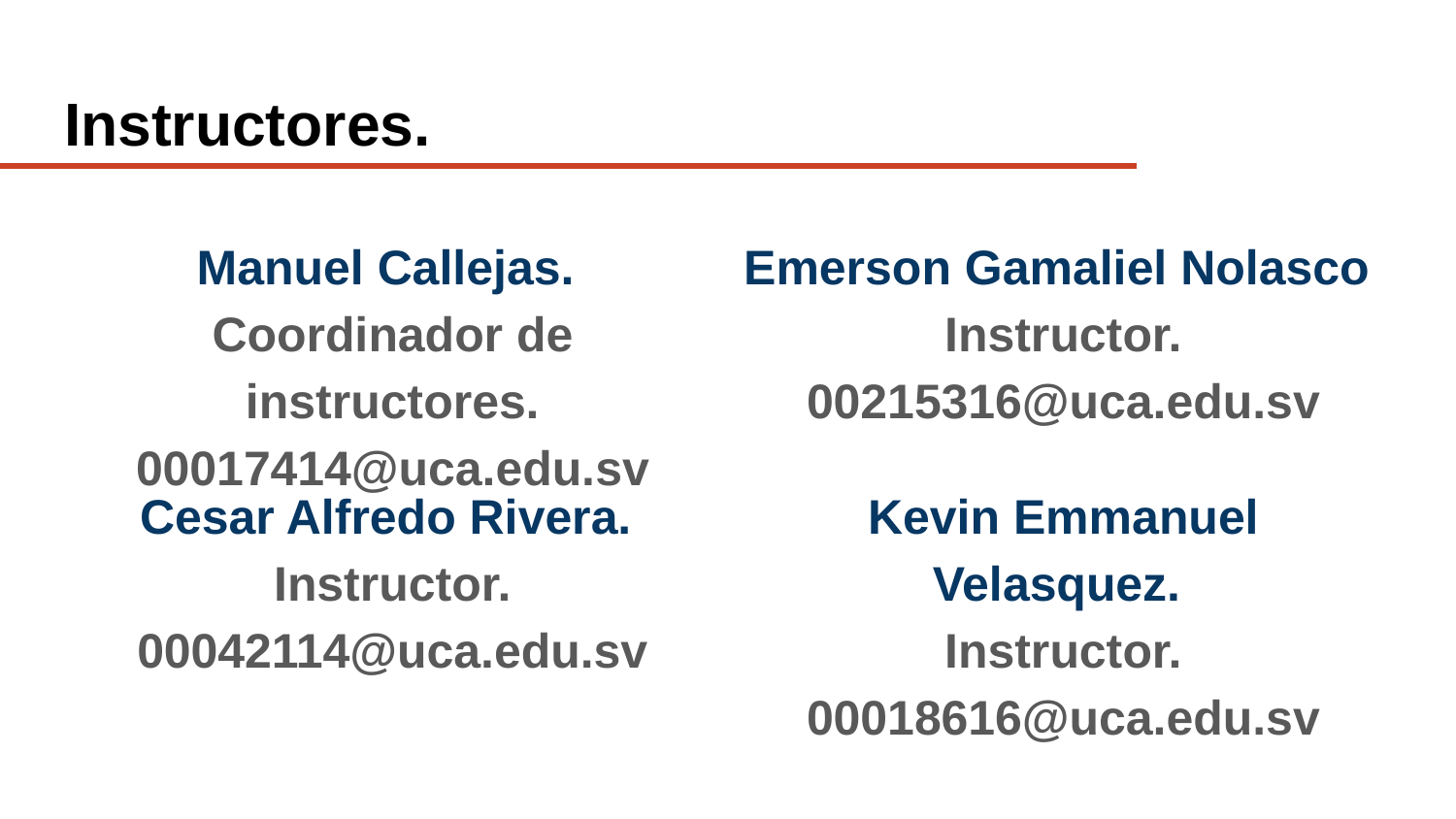

# Instructores.
Manuel Callejas.
Coordinador de instructores.
00017414@uca.edu.sv

Emerson Gamaliel Nolasco
Instructor.
00215316@uca.edu.sv

Cesar Alfredo Rivera.
Instructor.
00042114@uca.edu.sv

Kevin Emmanuel Velasquez.
Instructor.
00018616@uca.edu.sv